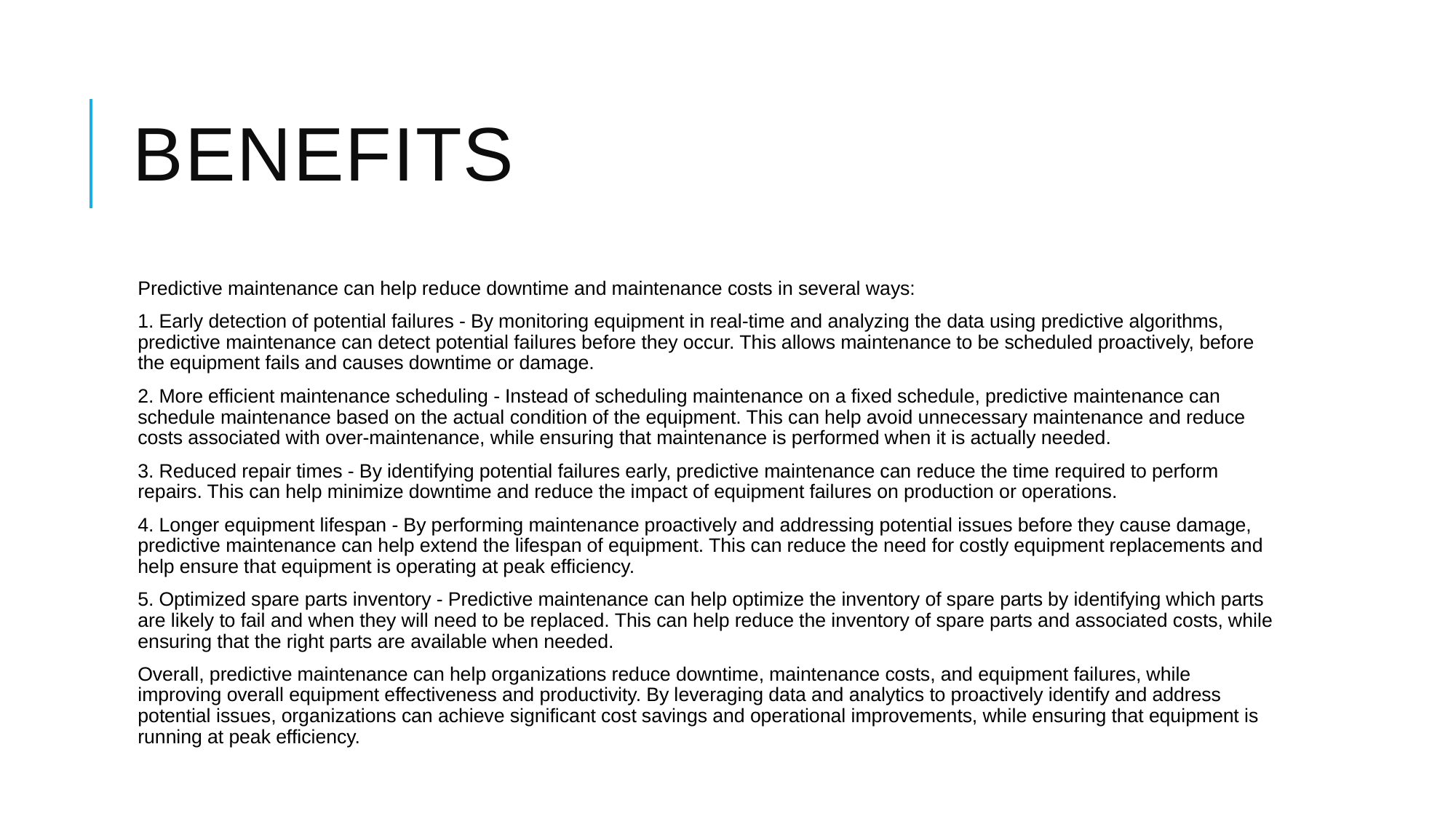

# Benefits
Predictive maintenance can help reduce downtime and maintenance costs in several ways:
1. Early detection of potential failures - By monitoring equipment in real-time and analyzing the data using predictive algorithms, predictive maintenance can detect potential failures before they occur. This allows maintenance to be scheduled proactively, before the equipment fails and causes downtime or damage.
2. More efficient maintenance scheduling - Instead of scheduling maintenance on a fixed schedule, predictive maintenance can schedule maintenance based on the actual condition of the equipment. This can help avoid unnecessary maintenance and reduce costs associated with over-maintenance, while ensuring that maintenance is performed when it is actually needed.
3. Reduced repair times - By identifying potential failures early, predictive maintenance can reduce the time required to perform repairs. This can help minimize downtime and reduce the impact of equipment failures on production or operations.
4. Longer equipment lifespan - By performing maintenance proactively and addressing potential issues before they cause damage, predictive maintenance can help extend the lifespan of equipment. This can reduce the need for costly equipment replacements and help ensure that equipment is operating at peak efficiency.
5. Optimized spare parts inventory - Predictive maintenance can help optimize the inventory of spare parts by identifying which parts are likely to fail and when they will need to be replaced. This can help reduce the inventory of spare parts and associated costs, while ensuring that the right parts are available when needed.
Overall, predictive maintenance can help organizations reduce downtime, maintenance costs, and equipment failures, while improving overall equipment effectiveness and productivity. By leveraging data and analytics to proactively identify and address potential issues, organizations can achieve significant cost savings and operational improvements, while ensuring that equipment is running at peak efficiency.